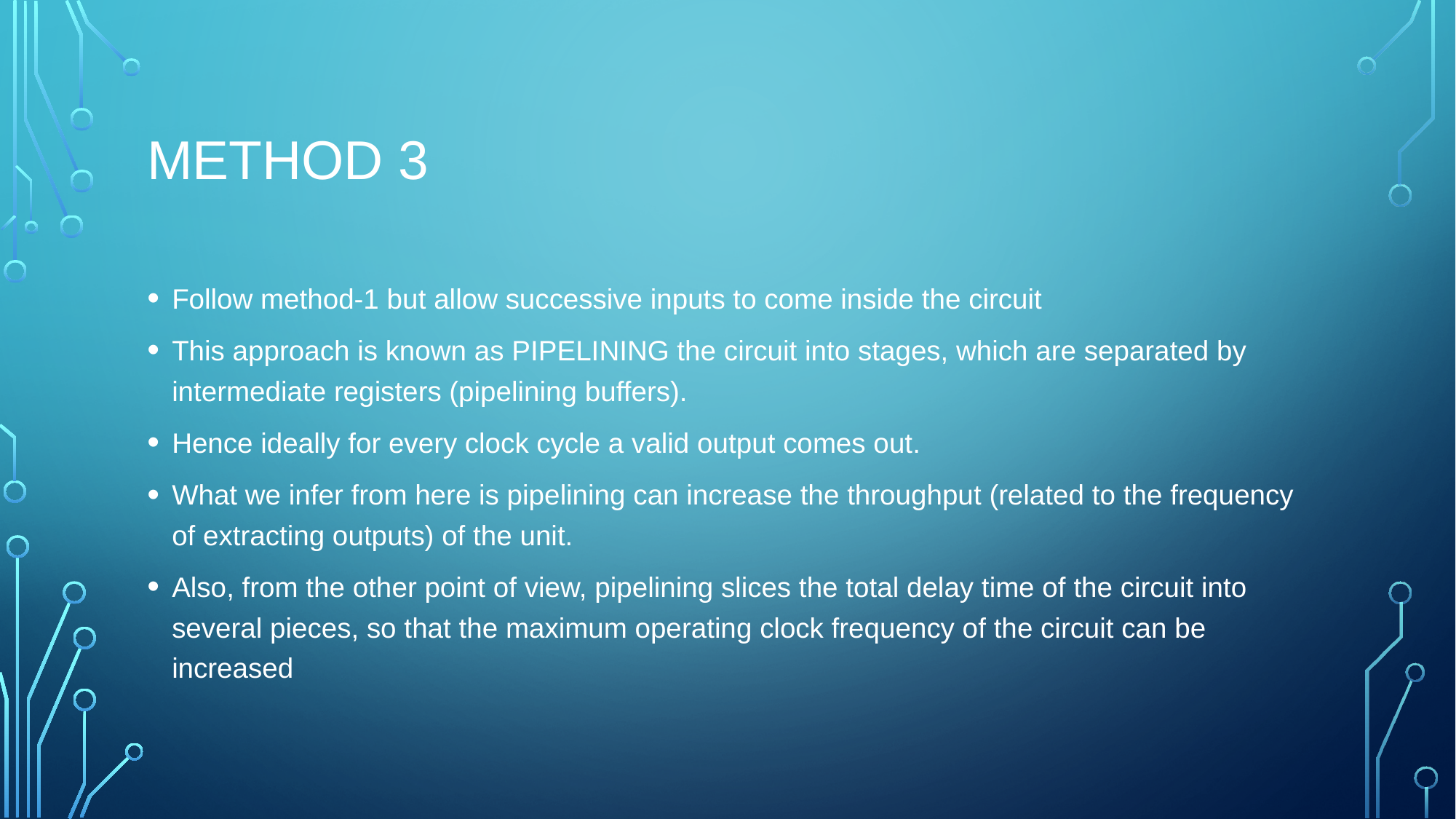

# Method 3
Follow method-1 but allow successive inputs to come inside the circuit
This approach is known as PIPELINING the circuit into stages, which are separated by intermediate registers (pipelining buffers).
Hence ideally for every clock cycle a valid output comes out.
What we infer from here is pipelining can increase the throughput (related to the frequency of extracting outputs) of the unit.
Also, from the other point of view, pipelining slices the total delay time of the circuit into several pieces, so that the maximum operating clock frequency of the circuit can be increased